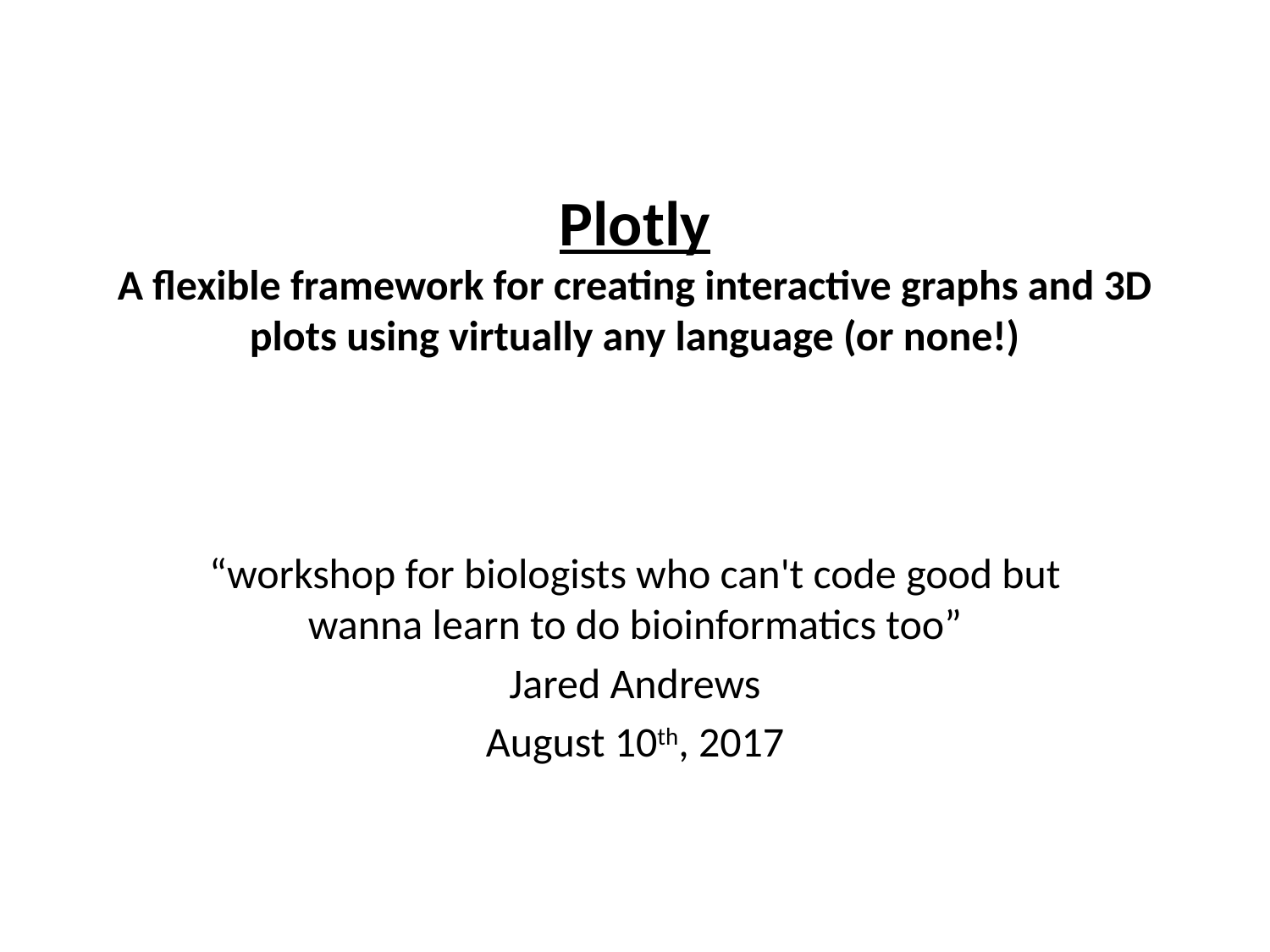

# Plotly A flexible framework for creating interactive graphs and 3D plots using virtually any language (or none!)
“workshop for biologists who can't code good but wanna learn to do bioinformatics too”
Jared Andrews
August 10th, 2017